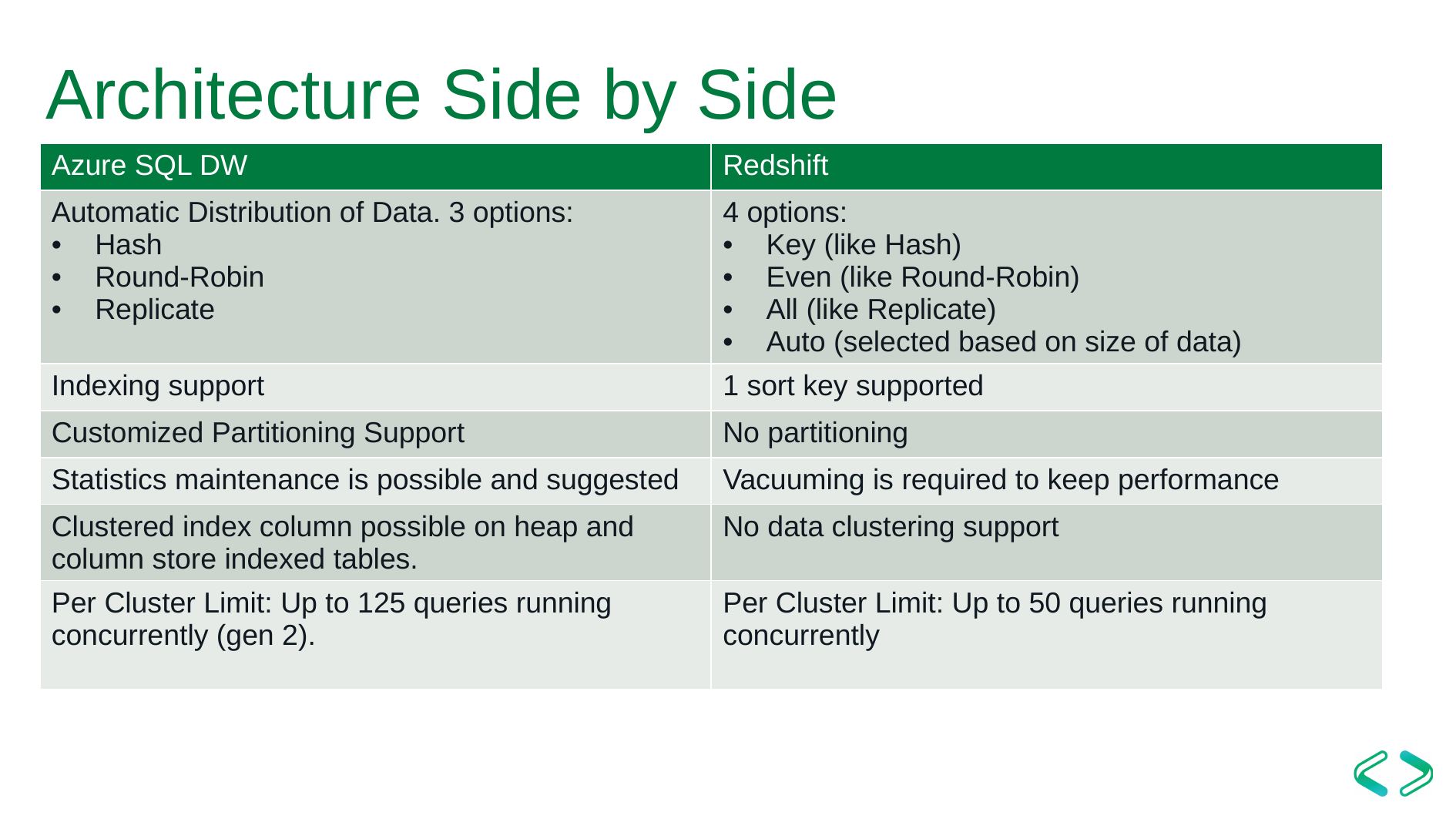

# Architecture Side by Side
| Azure SQL DW | Redshift |
| --- | --- |
| Automatic Distribution of Data. 3 options: Hash Round-Robin Replicate | 4 options: Key (like Hash) Even (like Round-Robin) All (like Replicate) Auto (selected based on size of data) |
| Indexing support | 1 sort key supported |
| Customized Partitioning Support | No partitioning |
| Statistics maintenance is possible and suggested | Vacuuming is required to keep performance |
| Clustered index column possible on heap and column store indexed tables. | No data clustering support |
| Per Cluster Limit: Up to 125 queries running concurrently (gen 2). | Per Cluster Limit: Up to 50 queries running concurrently |